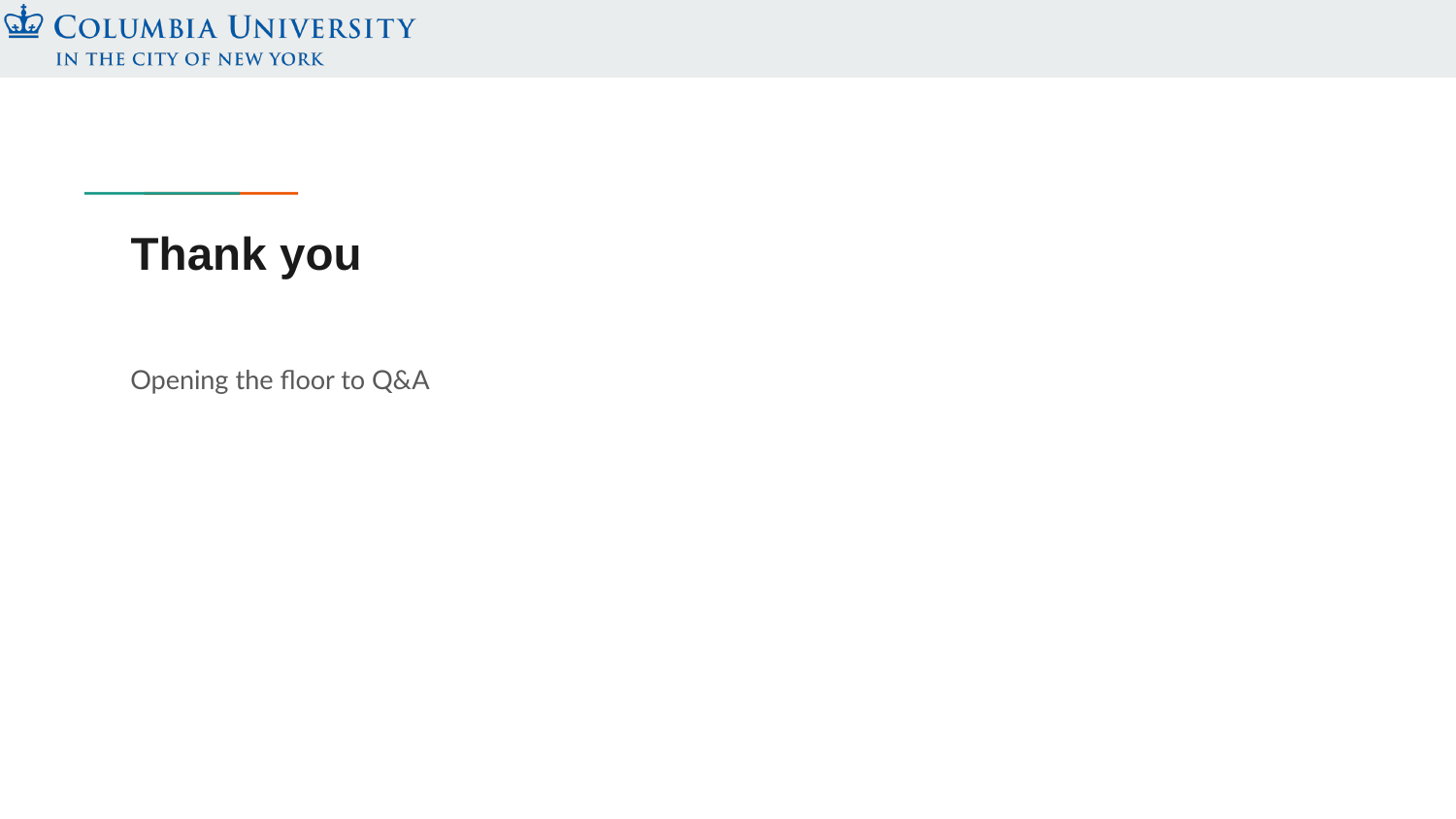

# Thank you
Opening the floor to Q&A